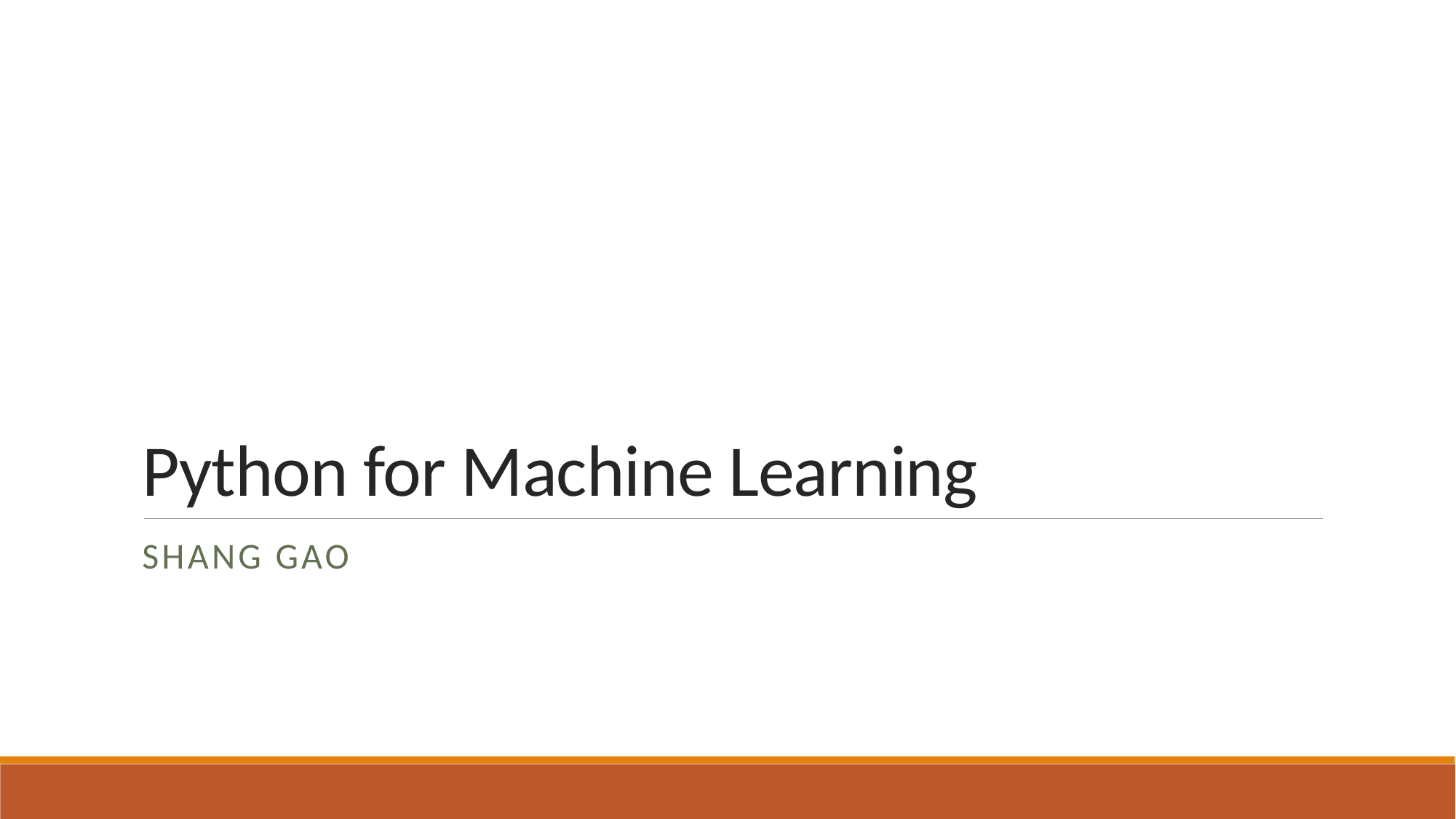

# Python for Machine Learning
Shang Gao